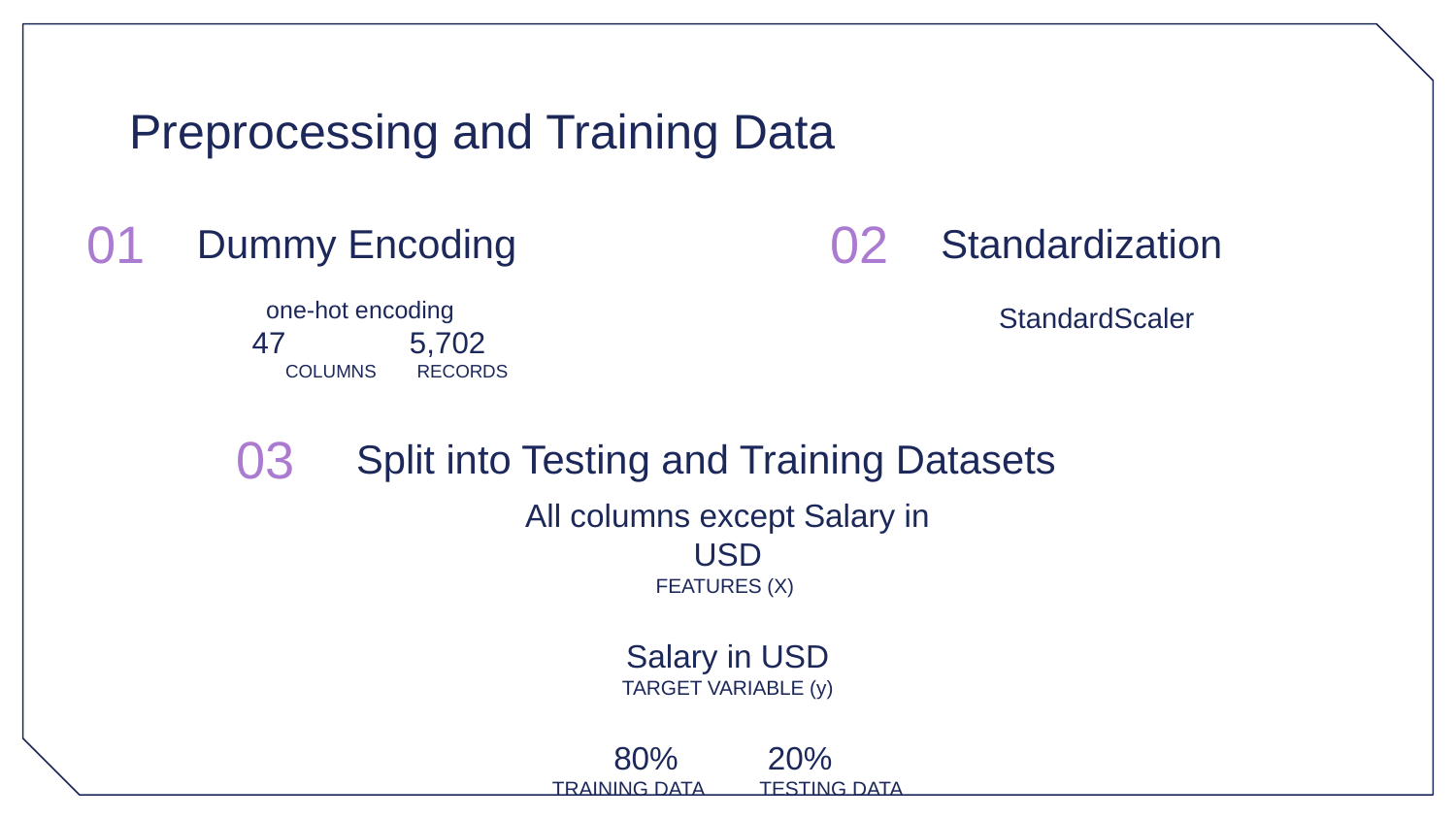

# Preprocessing and Training Data
Dummy Encoding
Standardization
02
01
one-hot encoding
    47	         5,702
               COLUMNS        RECORDS

StandardScaler
03
Split into Testing and Training Datasets
All columns except Salary in USD
FEATURES (X)

Salary in USD
TARGET VARIABLE (y)

80%          20%
TRAINING DATA          TESTING DATA